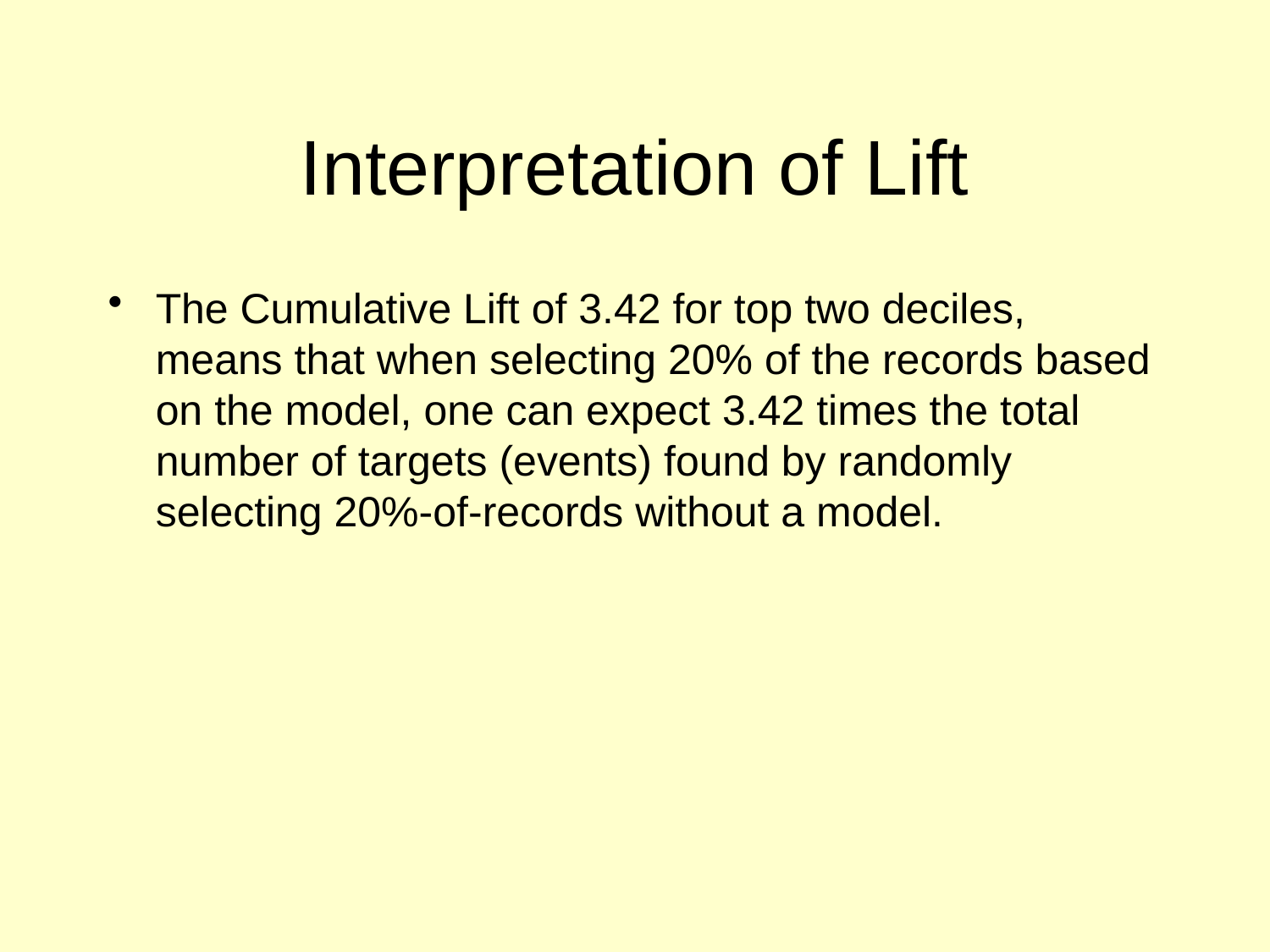

# Interpretation of Lift
The Cumulative Lift of 3.42 for top two deciles, means that when selecting 20% of the records based on the model, one can expect 3.42 times the total number of targets (events) found by randomly selecting 20%-of-records without a model.